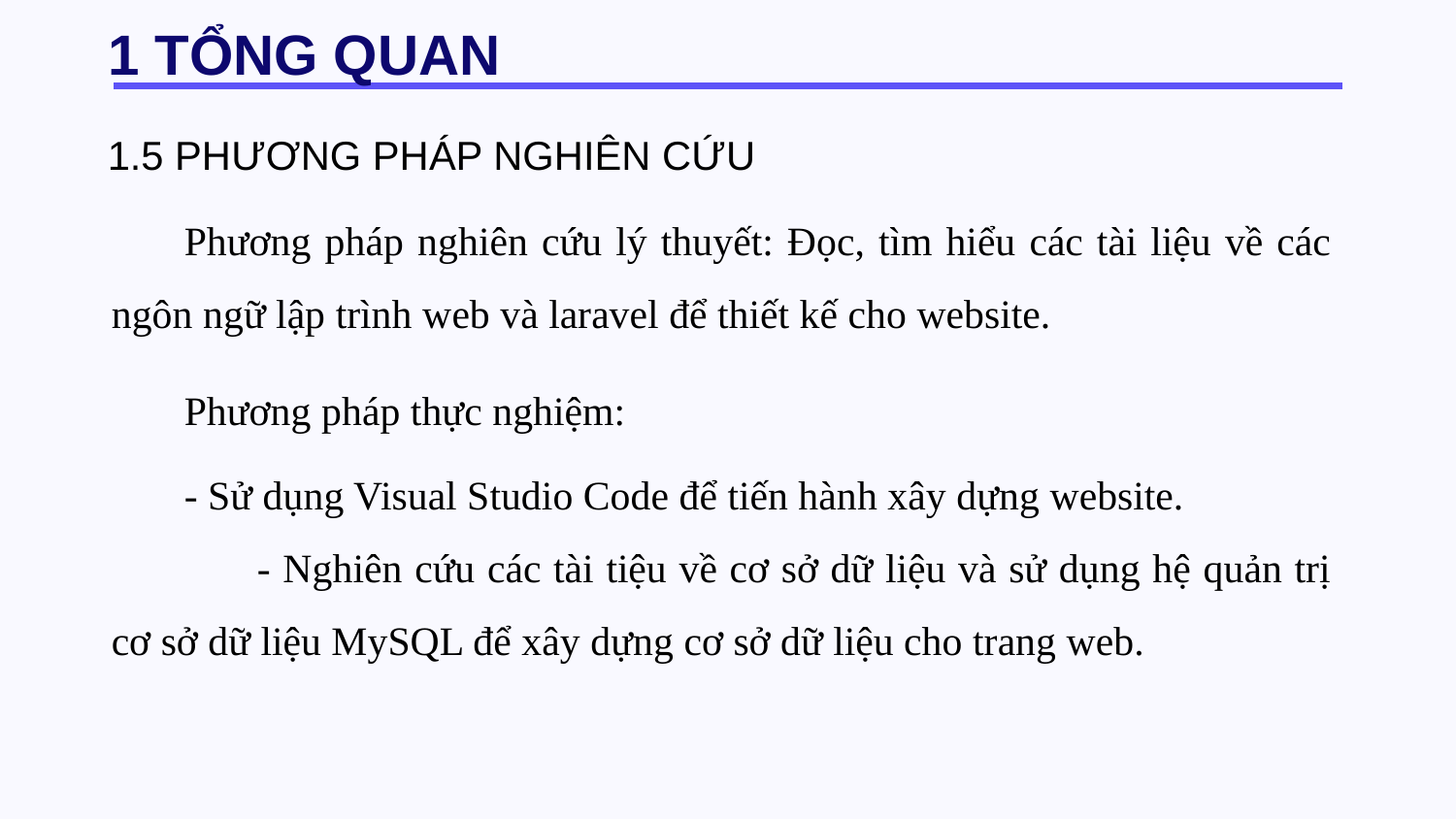

# 1 TỔNG QUAN
1.5 PHƯƠNG PHÁP NGHIÊN CỨU
Phương pháp nghiên cứu lý thuyết: Đọc, tìm hiểu các tài liệu về các ngôn ngữ lập trình web và laravel để thiết kế cho website.
Phương pháp thực nghiệm:
- Sử dụng Visual Studio Code để tiến hành xây dựng website.
	- Nghiên cứu các tài tiệu về cơ sở dữ liệu và sử dụng hệ quản trị cơ sở dữ liệu MySQL để xây dựng cơ sở dữ liệu cho trang web.